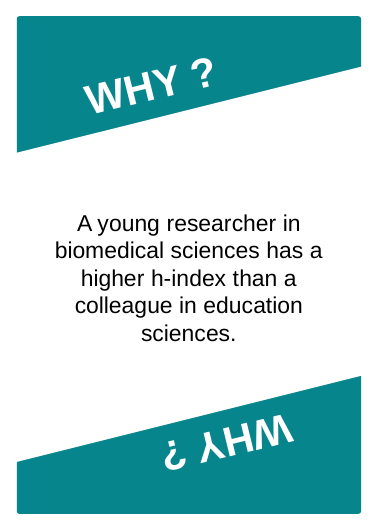

WHY ?

WHY ?
A young researcher in
biomedical sciences has a higher h-index than a colleague in education sciences.